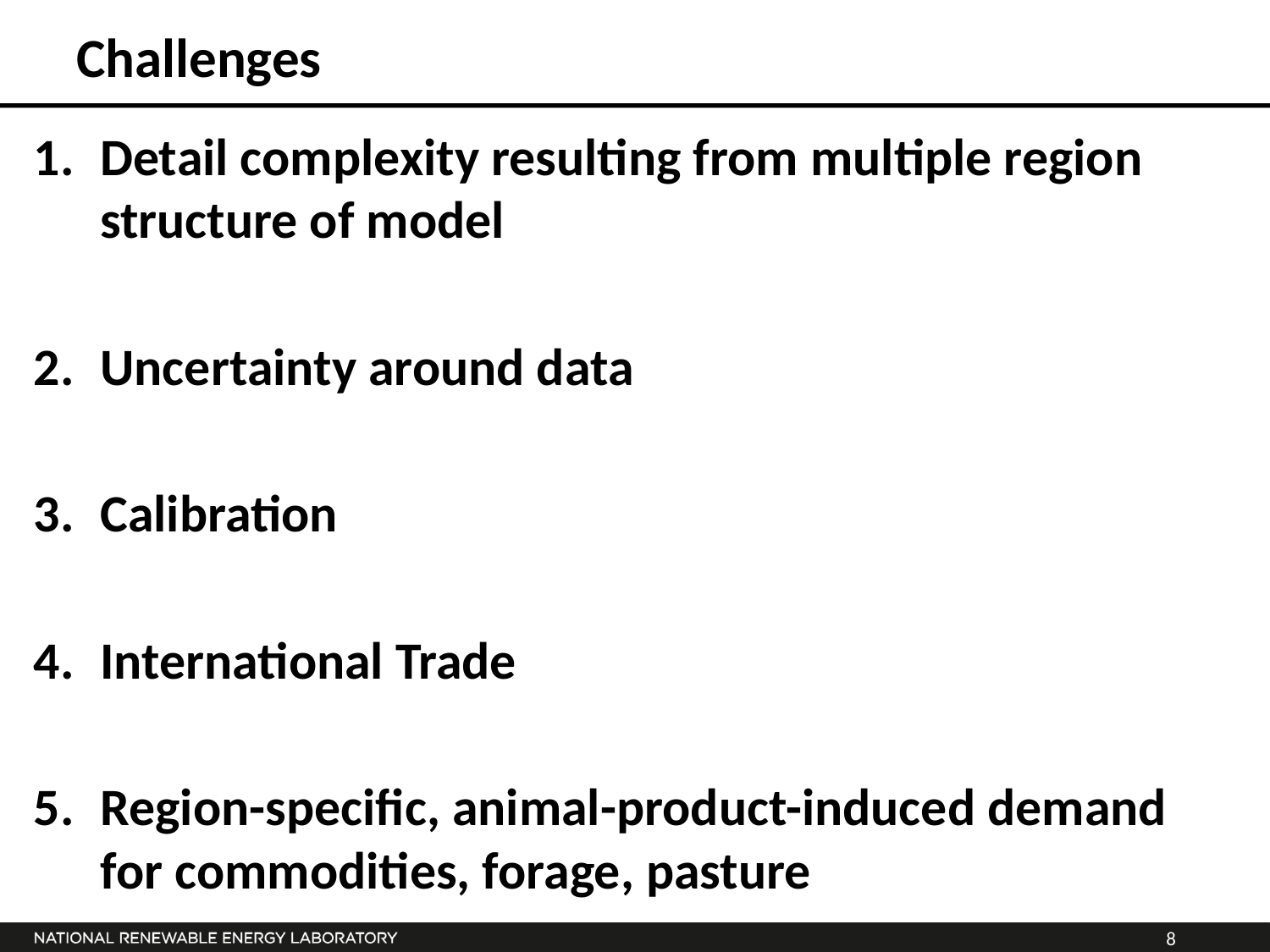

# Challenges
Detail complexity resulting from multiple region structure of model

Uncertainty around data

Calibration

International Trade

Region-specific, animal-product-induced demand for commodities, forage, pasture